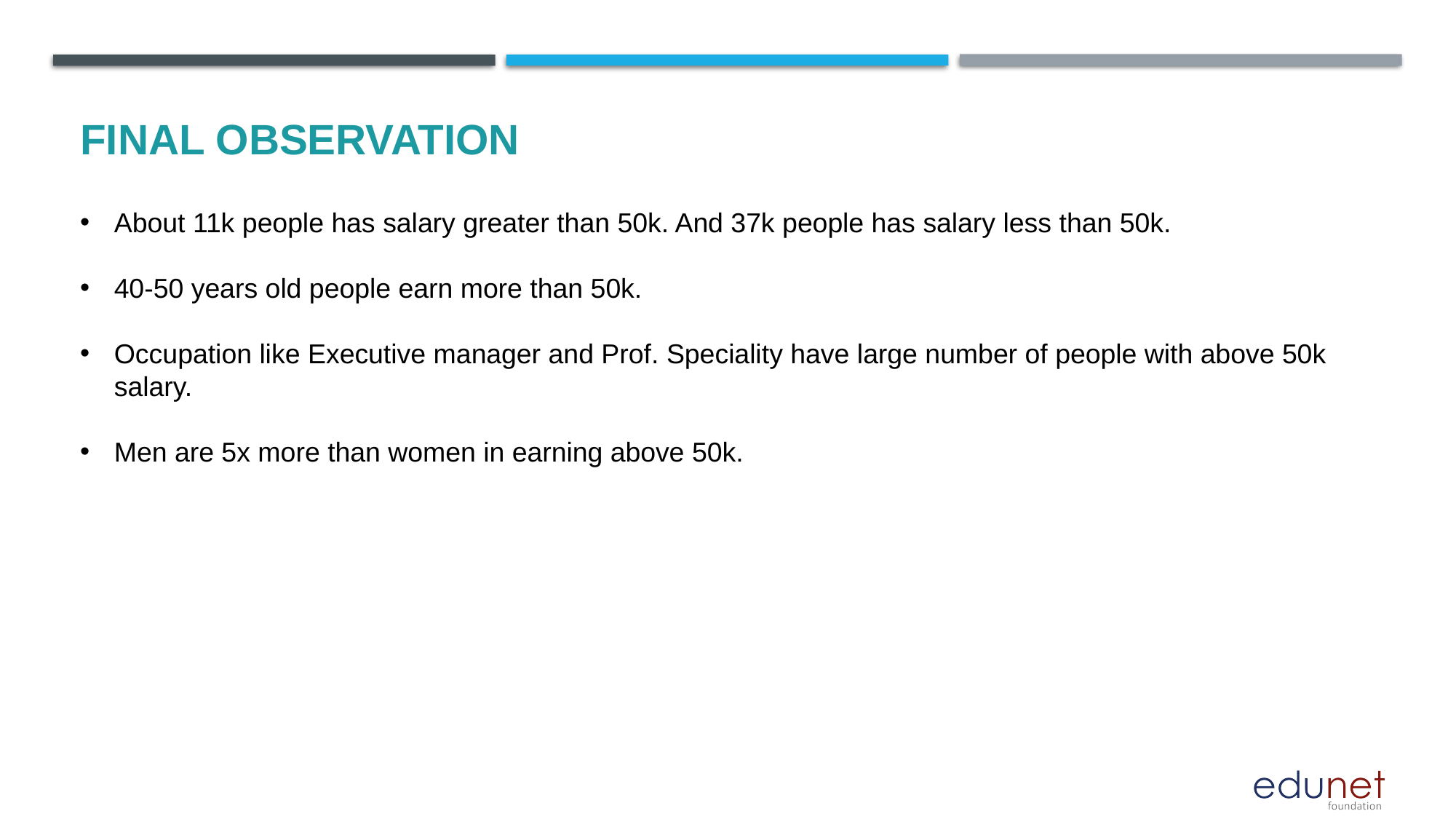

# Final observation
About 11k people has salary greater than 50k. And 37k people has salary less than 50k.

40-50 years old people earn more than 50k.

Occupation like Executive manager and Prof. Speciality have large number of people with above 50k salary.

Men are 5x more than women in earning above 50k.